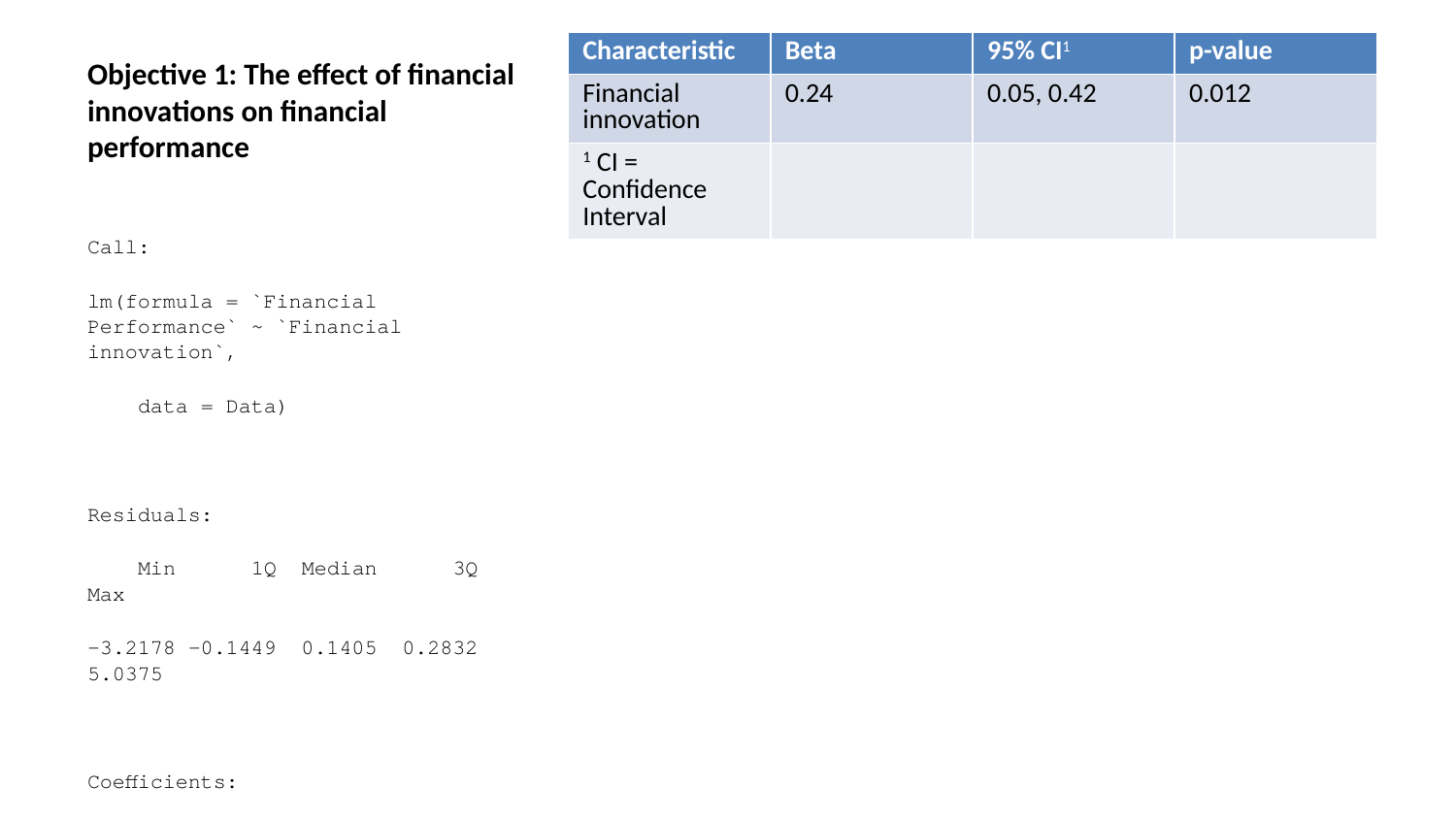

| Characteristic | Beta | 95% CI1 | p-value |
| --- | --- | --- | --- |
| Financial innovation | 0.24 | 0.05, 0.42 | 0.012 |
| 1 CI = Confidence Interval |  |  |  |
# Objective 1: The effect of financial innovations on financial performance

Call:
lm(formula = `Financial Performance` ~ `Financial innovation`,
    data = Data)

Residuals:
    Min      1Q  Median      3Q     Max
-3.2178 -0.1449  0.1405  0.2832  5.0375

Coefficients:
                       Estimate Std. Error t value Pr(>|t|)
(Intercept)             4.50399    0.51504   8.745 1.24e-12 ***
`Financial innovation`  0.23779    0.09256   2.569   0.0125 *
---
Signif. codes:  0 '***' 0.001 '**' 0.01 '*' 0.05 '.' 0.1 ' ' 1

Residual standard error: 1.041 on 66 degrees of freedom
Multiple R-squared:  0.09091,   Adjusted R-squared:  0.07713
F-statistic:   6.6 on 1 and 66 DF,  p-value: 0.01247